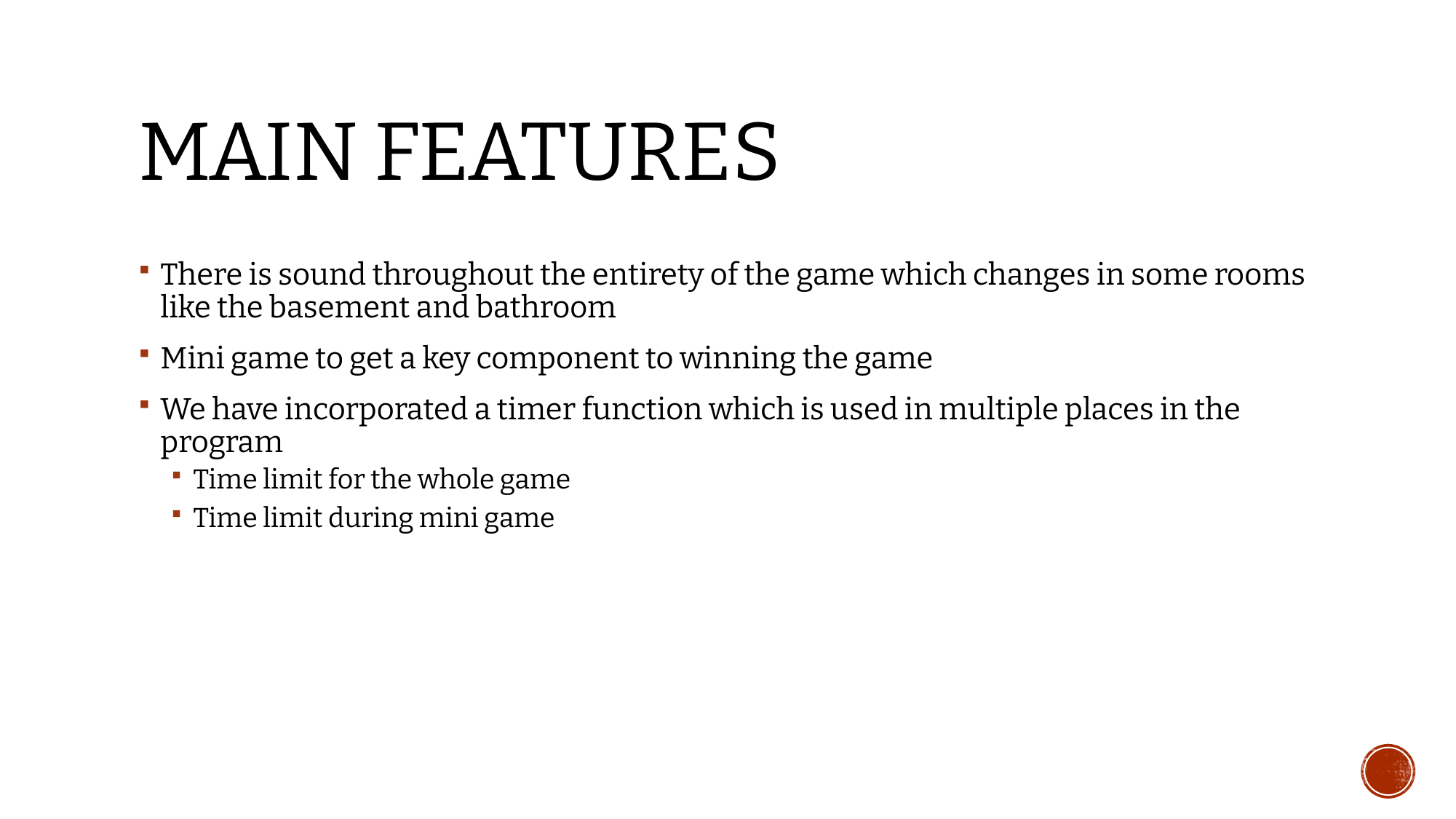

# Main Features
There is sound throughout the entirety of the game which changes in some rooms like the basement and bathroom
Mini game to get a key component to winning the game
We have incorporated a timer function which is used in multiple places in the program
Time limit for the whole game
Time limit during mini game